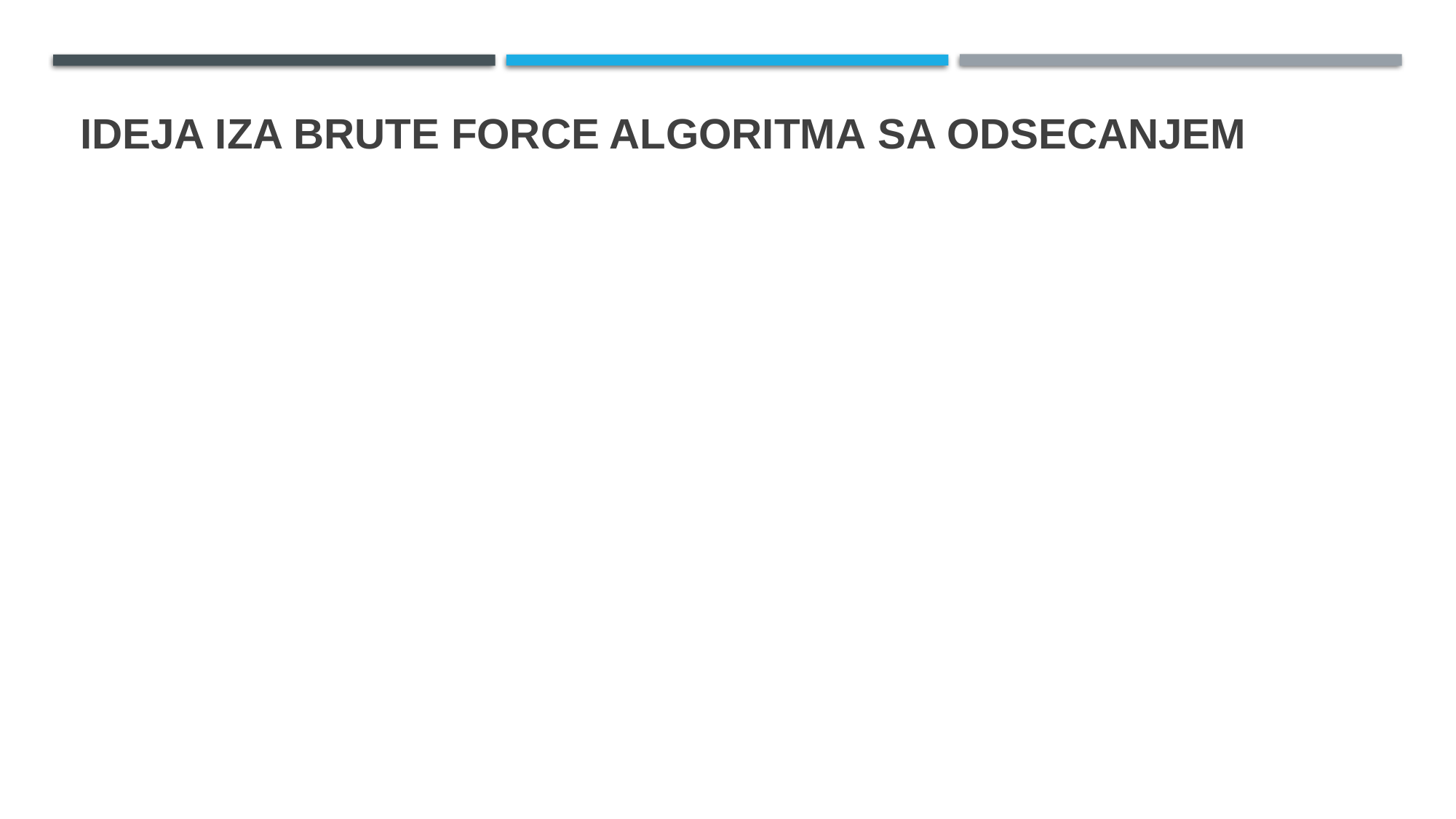

# Ideja iza Brute force algoritma sa odsecanjem